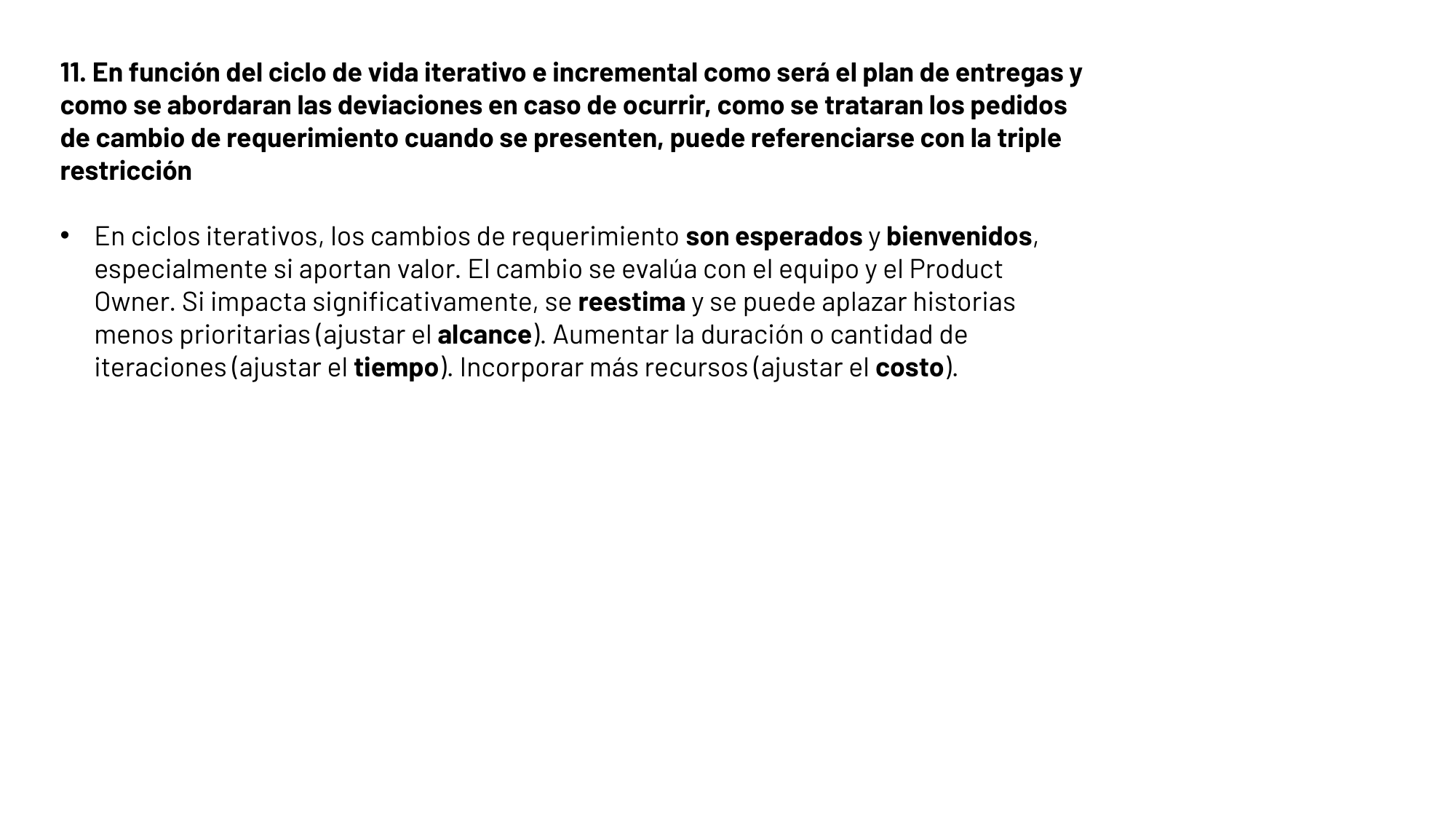

11. En función del ciclo de vida iterativo e incremental como será el plan de entregas y como se abordaran las deviaciones en caso de ocurrir, como se trataran los pedidos de cambio de requerimiento cuando se presenten, puede referenciarse con la triple restricción

En ciclos iterativos, los cambios de requerimiento son esperados y bienvenidos, especialmente si aportan valor. El cambio se evalúa con el equipo y el Product Owner. Si impacta significativamente, se reestima y se puede aplazar historias menos prioritarias (ajustar el alcance). Aumentar la duración o cantidad de iteraciones (ajustar el tiempo). Incorporar más recursos (ajustar el costo).